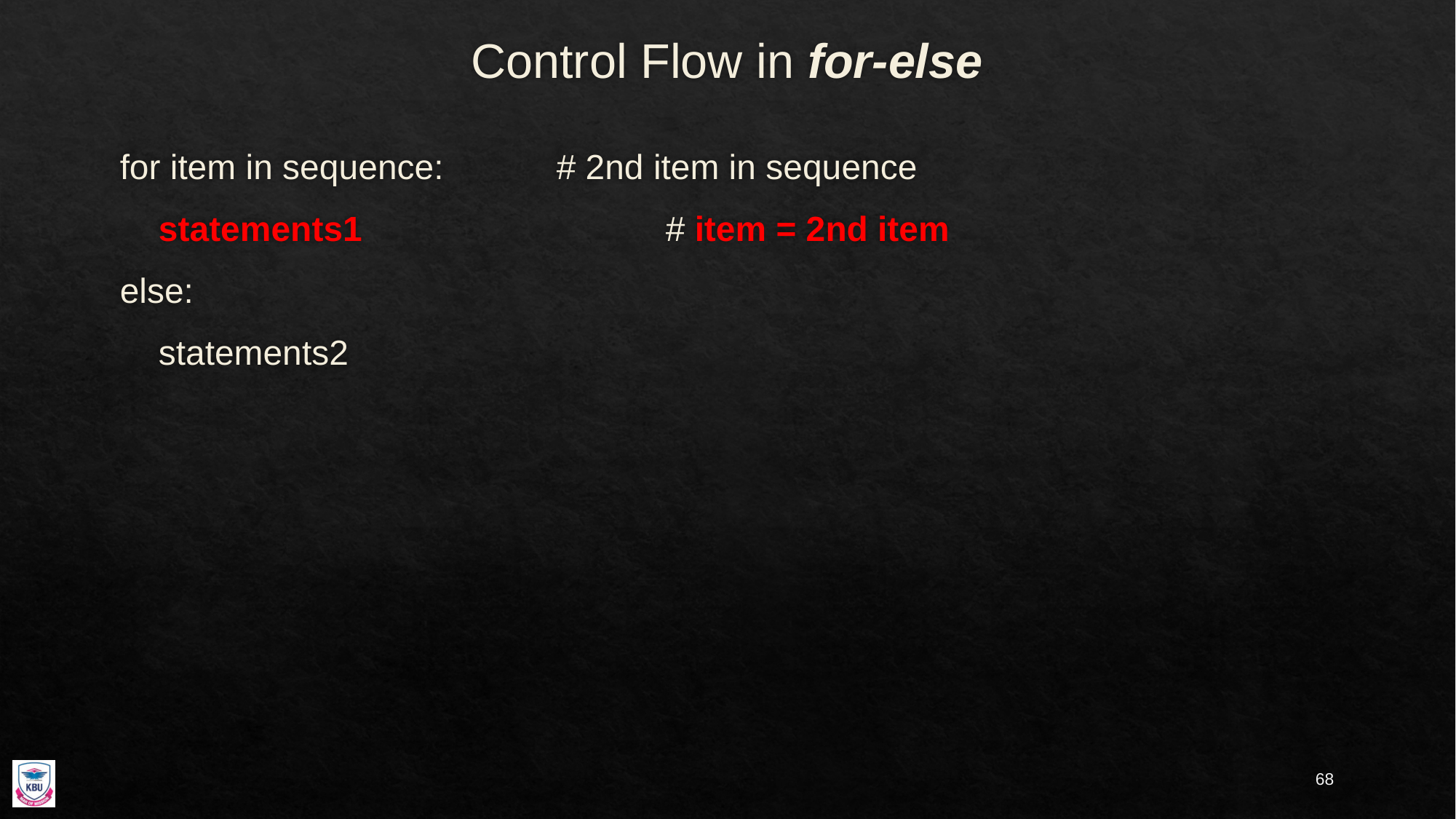

# Control Flow in for-else
for item in sequence:		# 2nd item in sequence
    statements1			# item = 2nd item
else:
    statements2
68